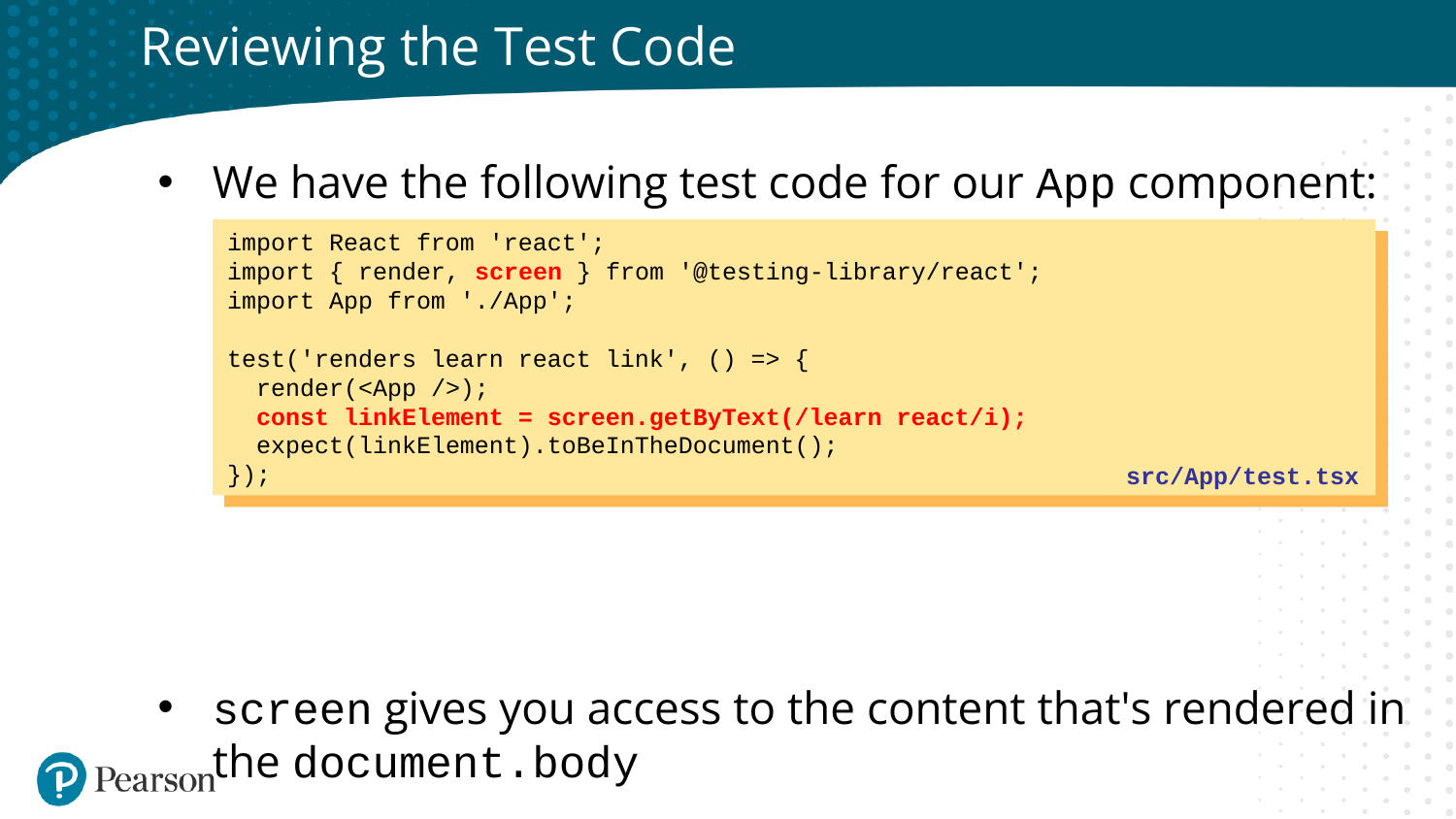

# Reviewing the Test Code
We have the following test code for our App component:

screen gives you access to the content that's rendered in the document.body

import React from 'react';
import { render, screen } from '@testing-library/react';
import App from './App';

test('renders learn react link', () => {
  render(<App />);
  const linkElement = screen.getByText(/learn react/i);
  expect(linkElement).toBeInTheDocument();
});
src/App/test.tsx